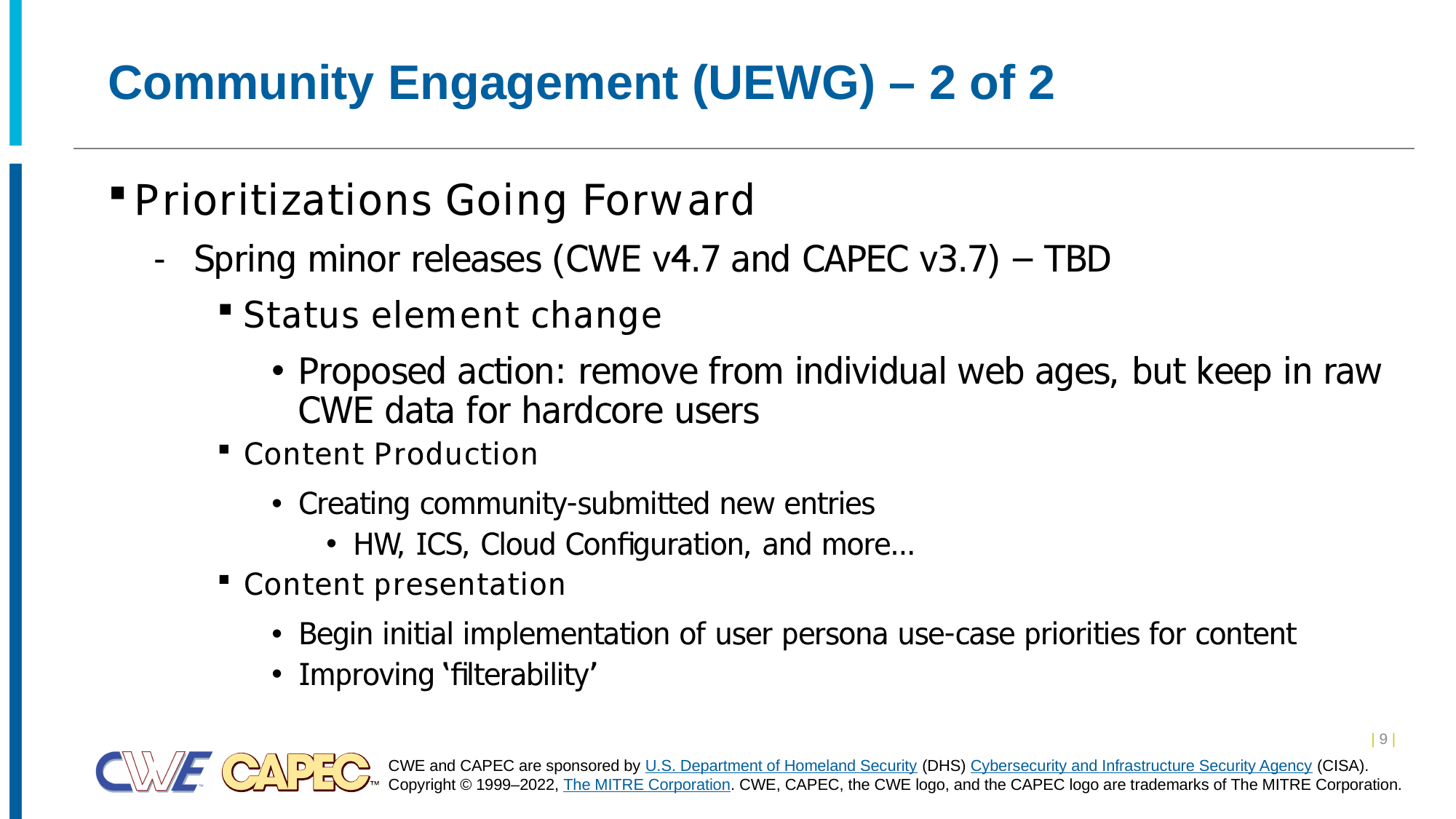

# Community Engagement (UEWG) – 2 of 2
Prioritizations Going Forward
Spring minor releases (CWE v4.7 and CAPEC v3.7) – TBD
Status element change
Proposed action: remove from individual web ages, but keep in raw CWE data for hardcore users
Content Production
Creating community-submitted new entries
HW, ICS, Cloud Configuration, and more…
Content presentation
Begin initial implementation of user persona use-case priorities for content
Improving ‘filterability’
| 9 |